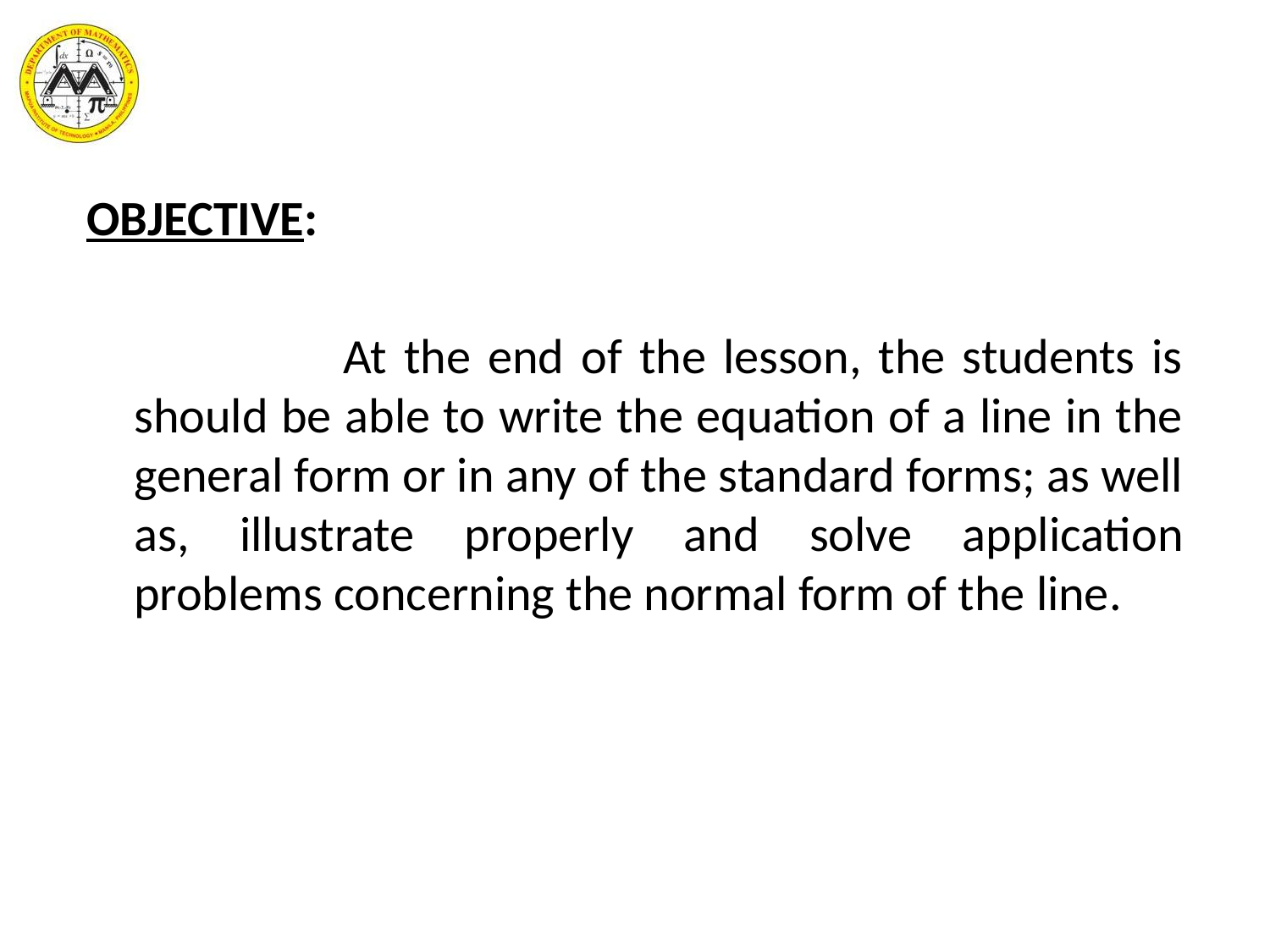

OBJECTIVE:

               At the end of the lesson, the students is should be able to write the equation of a line in the general form or in any of the standard forms; as well as, illustrate properly and solve application problems concerning the normal form of the line.